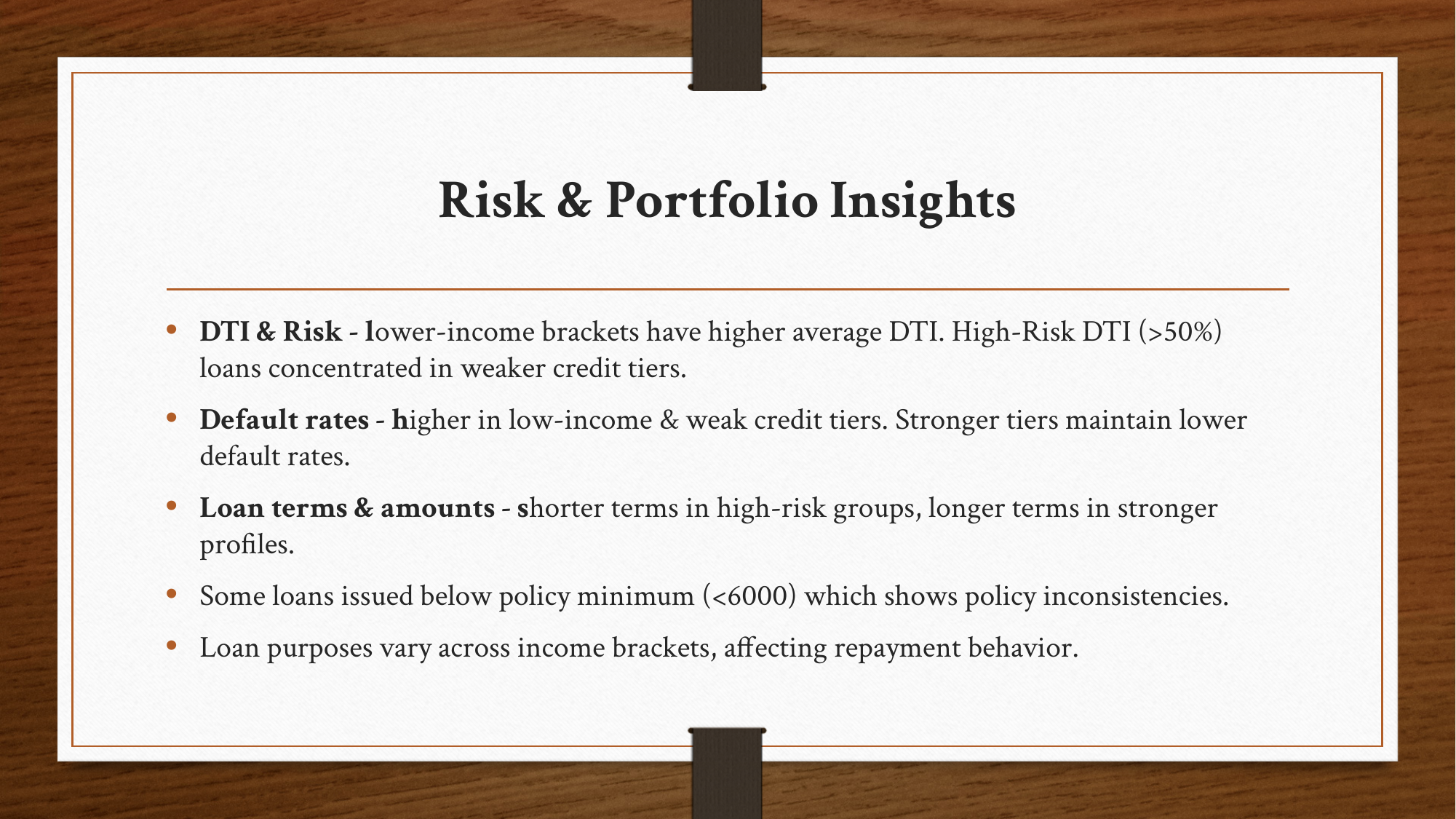

# Risk & Portfolio Insights
DTI & Risk - lower-income brackets have higher average DTI. High-Risk DTI (>50%) loans concentrated in weaker credit tiers.
Default rates - higher in low-income & weak credit tiers. Stronger tiers maintain lower default rates.
Loan terms & amounts - shorter terms in high-risk groups, longer terms in stronger profiles.
Some loans issued below policy minimum (<6000) which shows policy inconsistencies.
Loan purposes vary across income brackets, affecting repayment behavior.